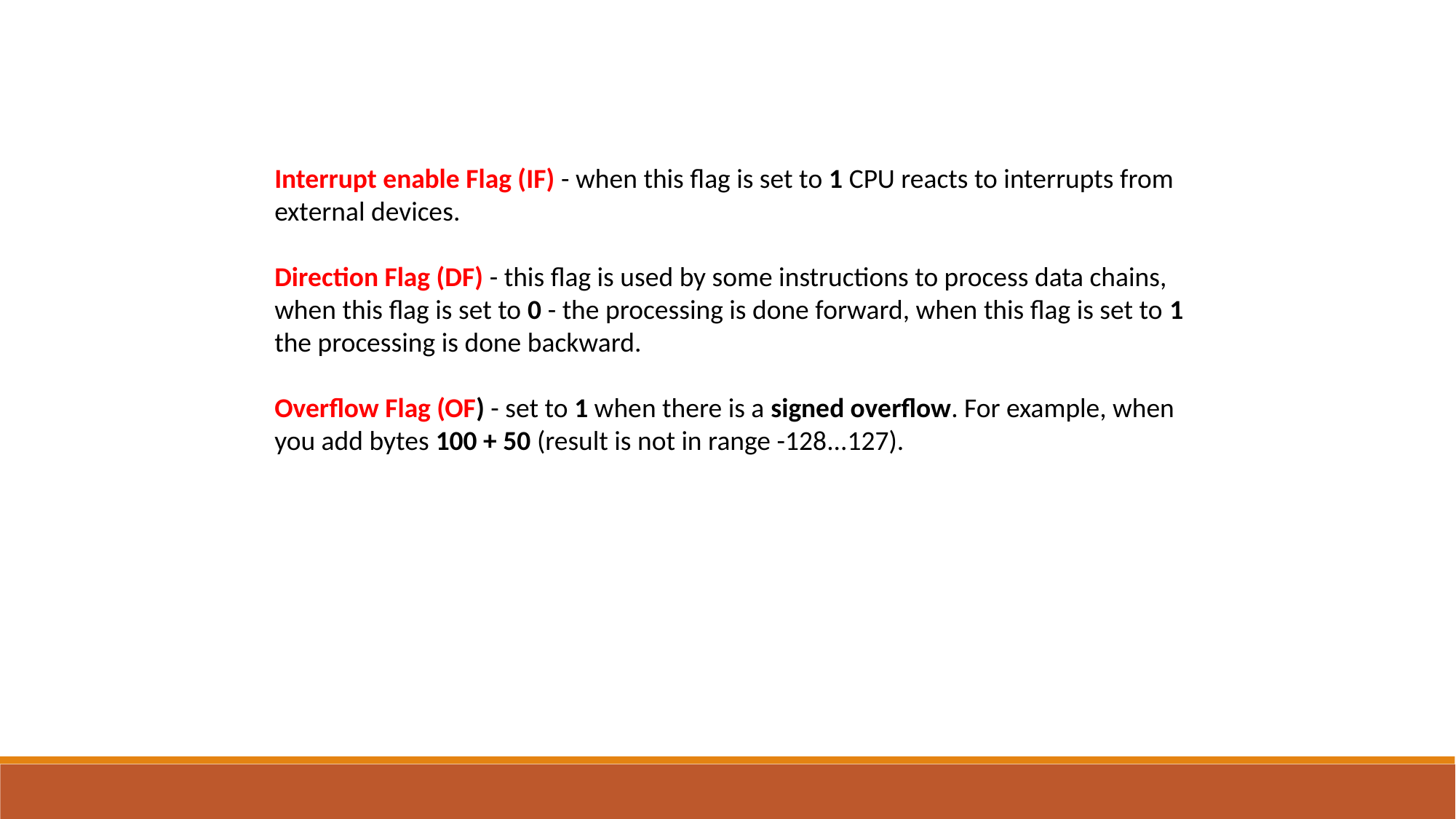

Interrupt enable Flag (IF) - when this flag is set to 1 CPU reacts to interrupts from external devices.
Direction Flag (DF) - this flag is used by some instructions to process data chains, when this flag is set to 0 - the processing is done forward, when this flag is set to 1 the processing is done backward.
Overflow Flag (OF) - set to 1 when there is a signed overflow. For example, when you add bytes 100 + 50 (result is not in range -128...127).